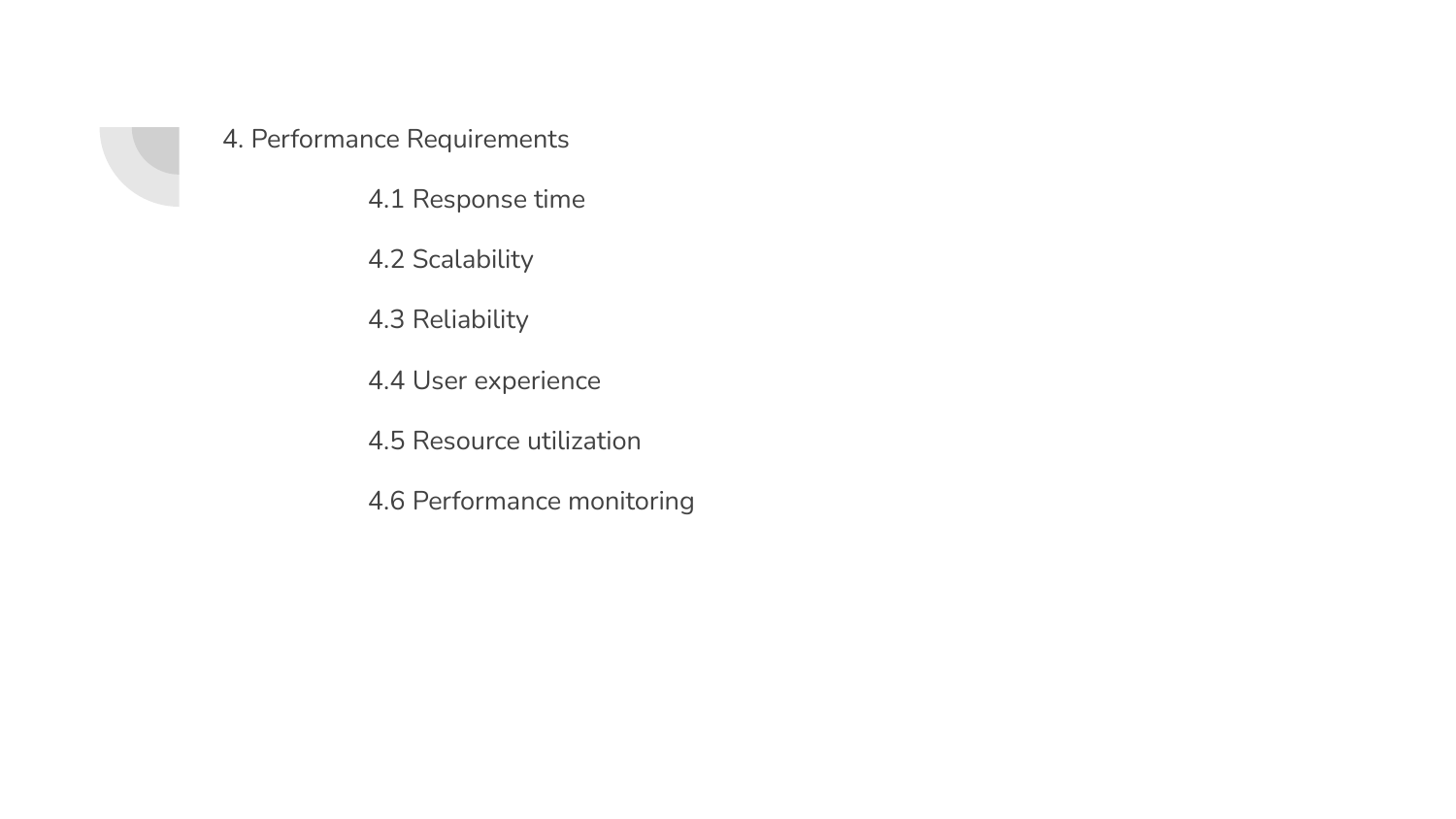

#
4. Performance Requirements
	4.1 Response time
	4.2 Scalability
	4.3 Reliability
	4.4 User experience
	4.5 Resource utilization
	4.6 Performance monitoring